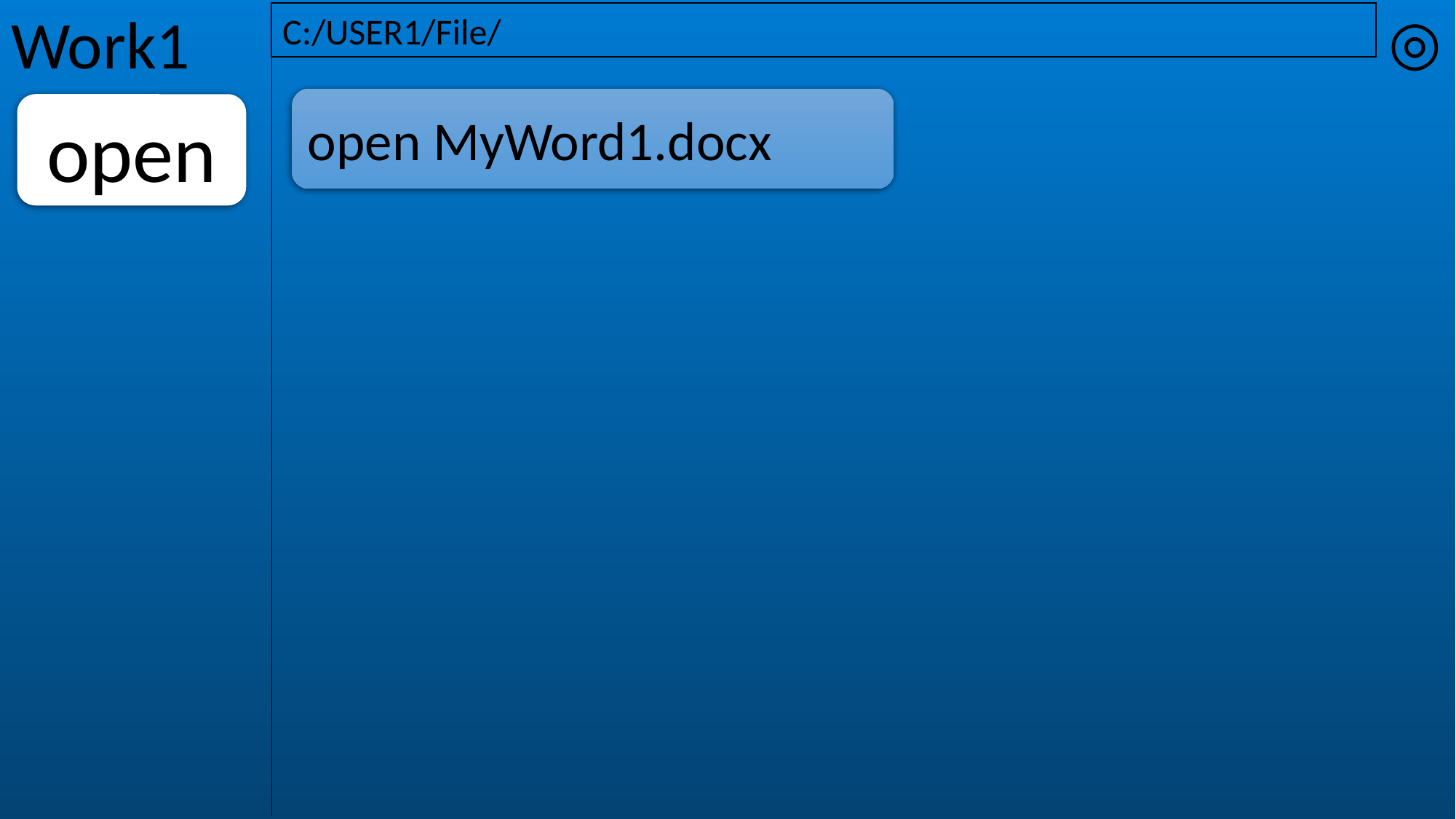

# Work1
◎
C:/USER1/File/
open MyWord1.docx
open